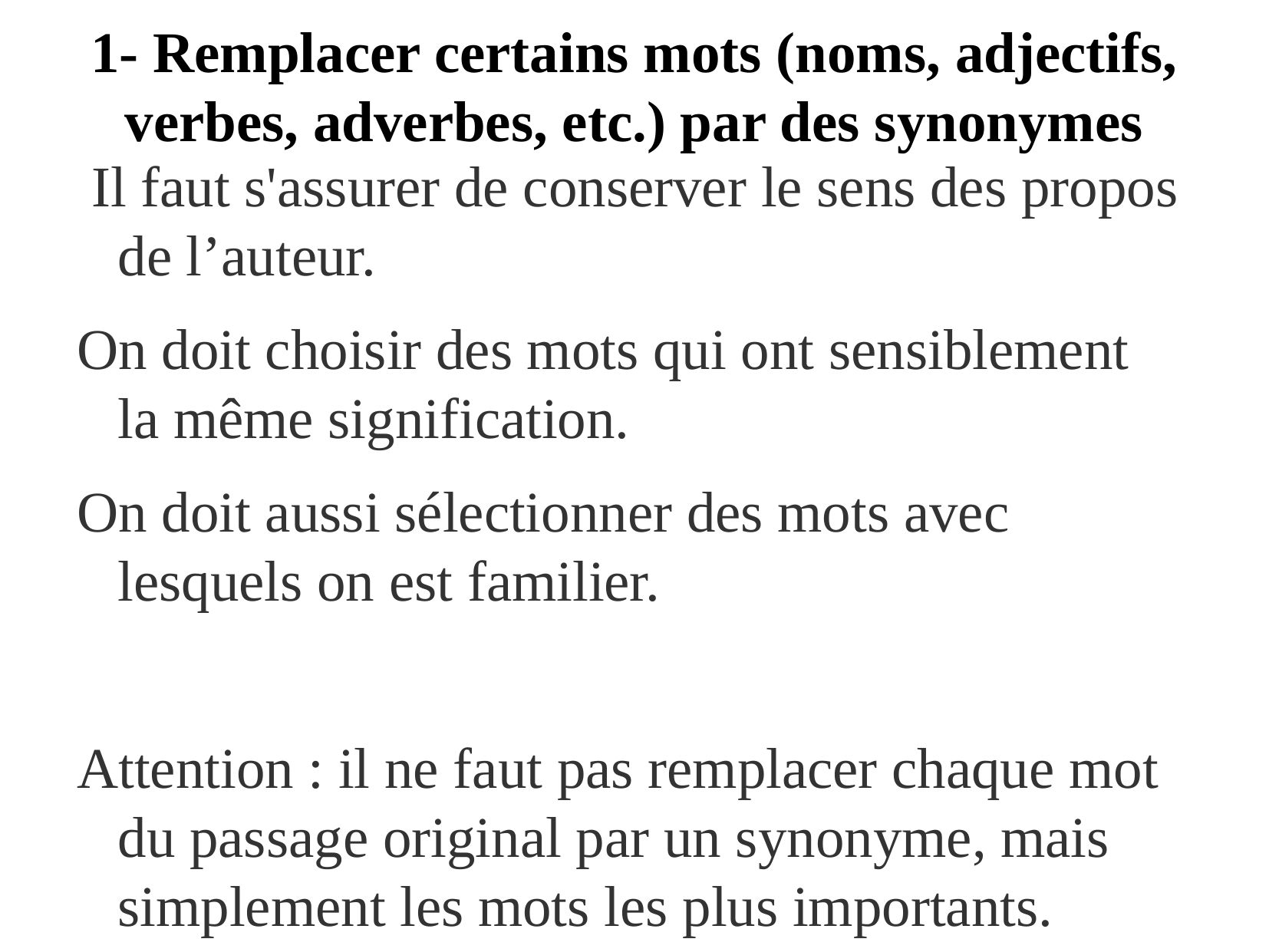

1- Remplacer certains mots (noms, adjectifs, verbes, adverbes, etc.) par des synonymes
 Il faut s'assurer de conserver le sens des propos de l’auteur.
On doit choisir des mots qui ont sensiblement la même signification.
On doit aussi sélectionner des mots avec lesquels on est familier.

Attention : il ne faut pas remplacer chaque mot du passage original par un synonyme, mais simplement les mots les plus importants.